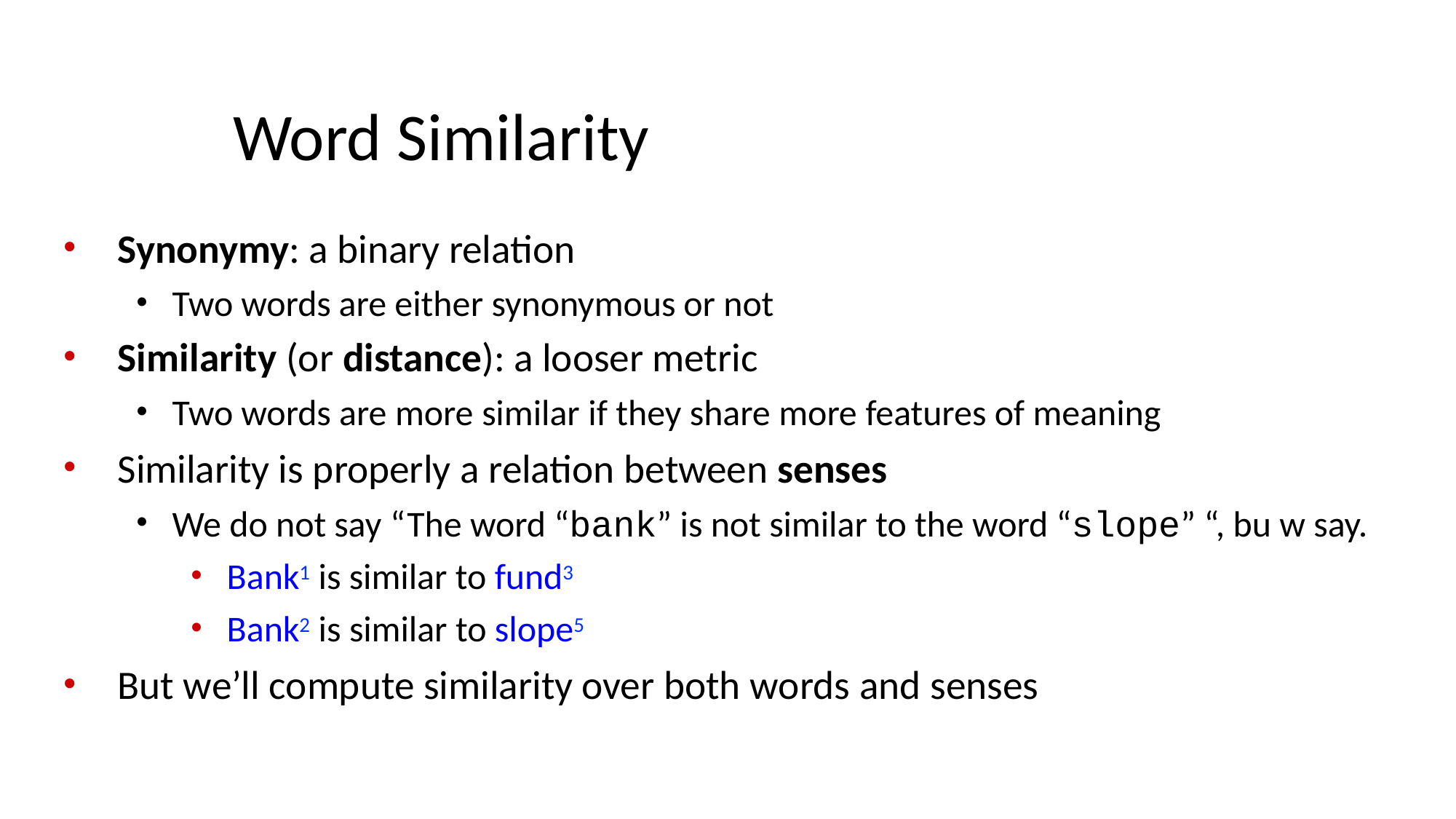

# Word Similarity
Synonymy: a binary relation
Two words are either synonymous or not
Similarity (or distance): a looser metric
Two words are more similar if they share more features of meaning
Similarity is properly a relation between senses
We do not say “The word “bank” is not similar to the word “slope” “, bu w say.
Bank1 is similar to fund3
Bank2 is similar to slope5
But we’ll compute similarity over both words and senses